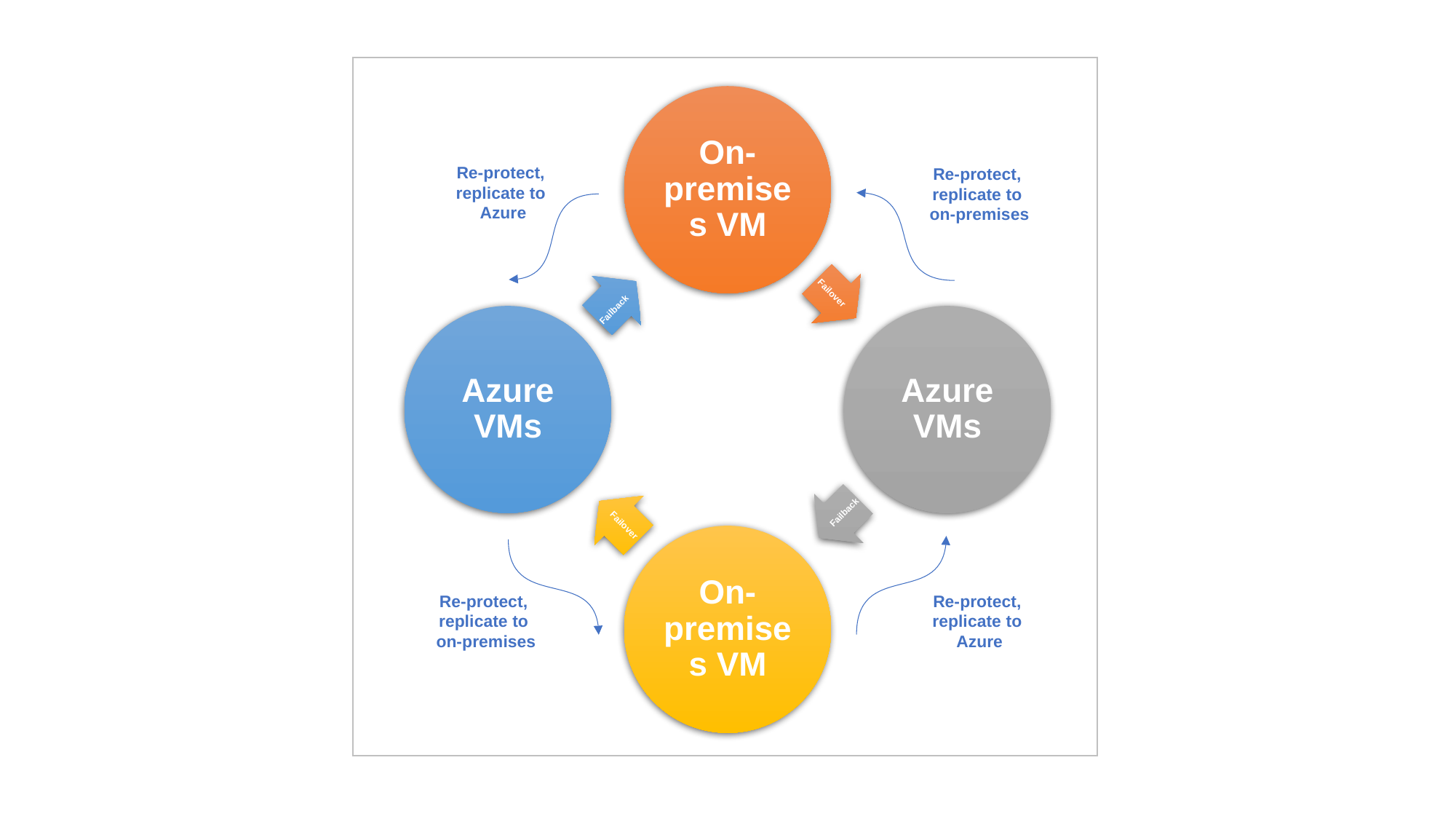

On-premises VM
 Failover
Azure VMs
Failback
On-premises VM
Failover
Azure VMs
 Failback
Re-protect,
replicate to
Azure
Re-protect,
replicate to
on-premises
Re-protect,
replicate to
on-premises
Re-protect,
replicate to
Azure